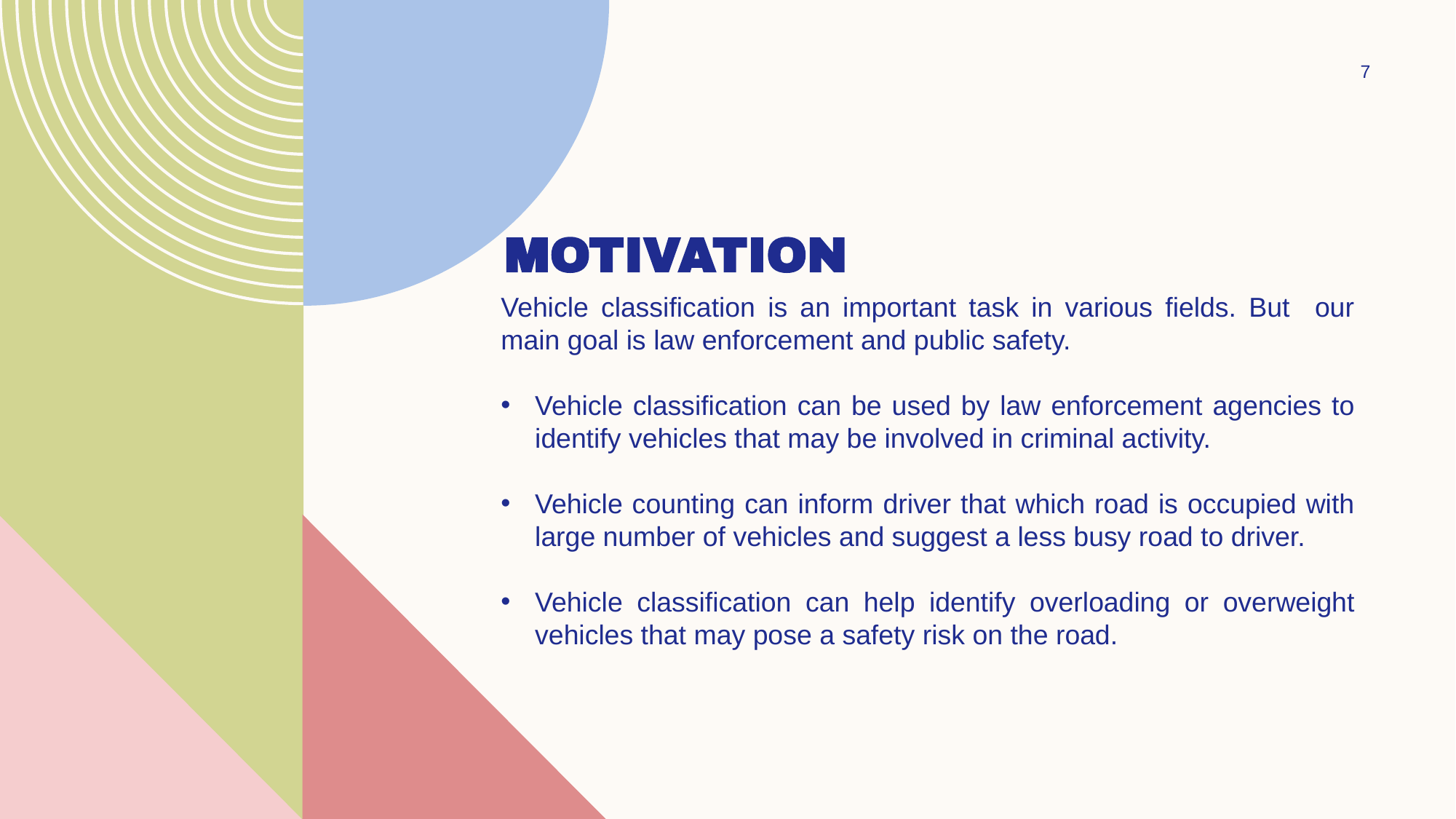

7
Motivation
Vehicle classification is an important task in various fields. But  our main goal is law enforcement and public safety.

Vehicle classification can be used by law enforcement agencies to identify vehicles that may be involved in criminal activity.

Vehicle counting can inform driver that which road is occupied with large number of vehicles and suggest a less busy road to driver.

Vehicle classification can help identify overloading or overweight vehicles that may pose a safety risk on the road.